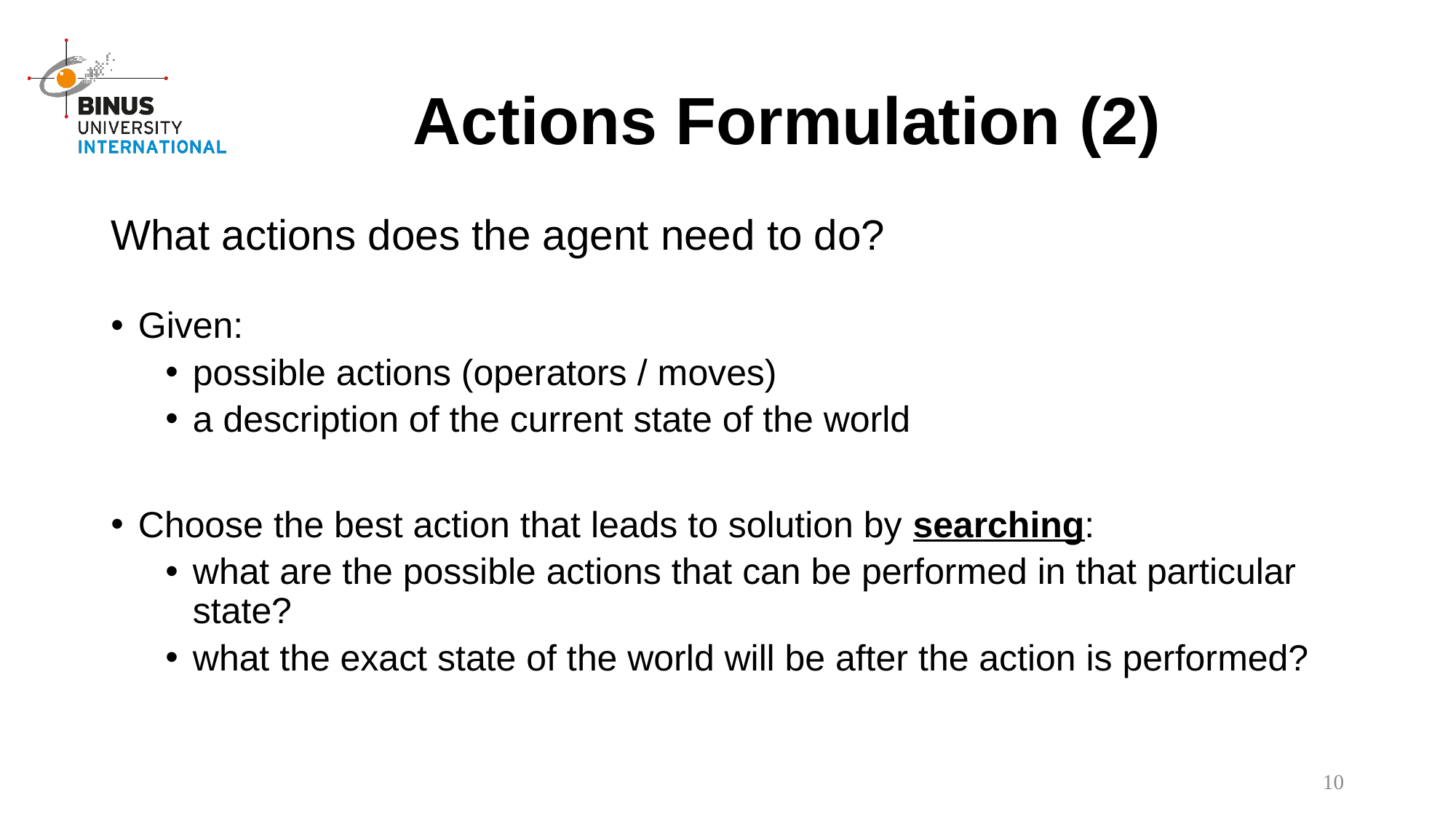

# Actions Formulation (2)
What actions does the agent need to do?
Given:
possible actions (operators / moves)
a description of the current state of the world

Choose the best action that leads to solution by searching:
what are the possible actions that can be performed in that particular state?
what the exact state of the world will be after the action is performed?
10